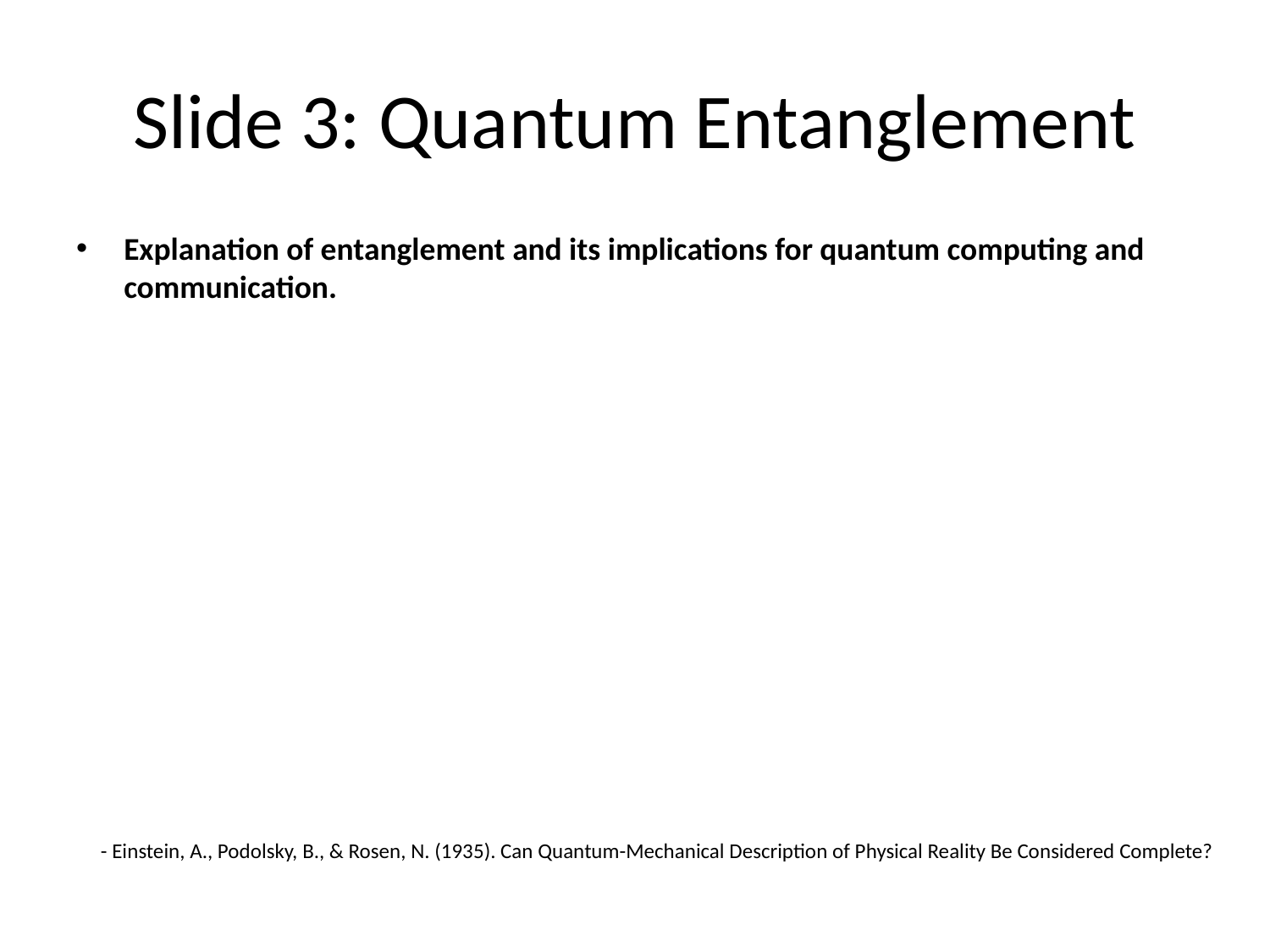

# Slide 3: Quantum Entanglement
Explanation of entanglement and its implications for quantum computing and communication.

- Einstein, A., Podolsky, B., & Rosen, N. (1935). Can Quantum-Mechanical Description of Physical Reality Be Considered Complete?